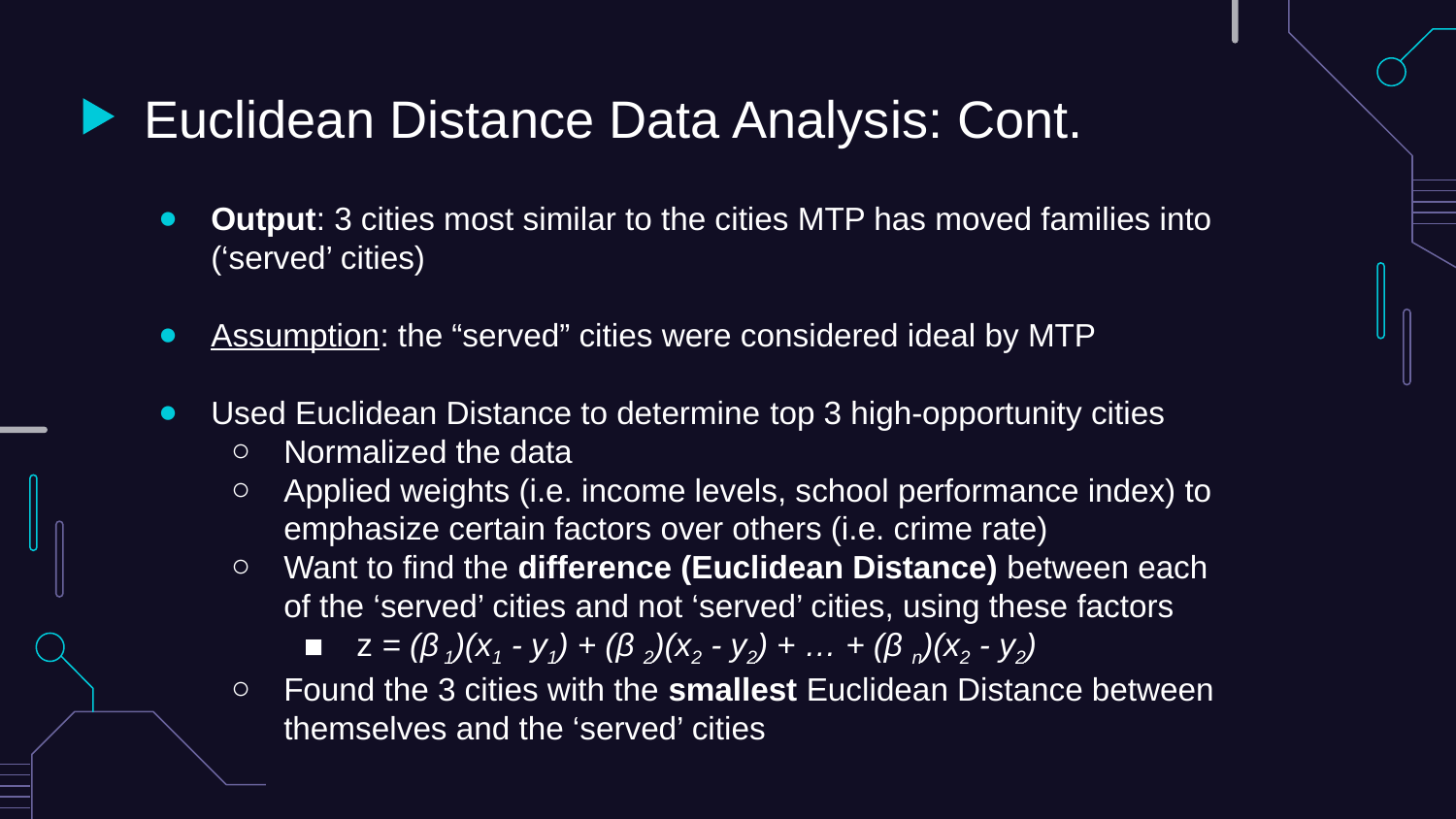

# Euclidean Distance Data Analysis: Cont.
Output: 3 cities most similar to the cities MTP has moved families into (‘served’ cities)

Assumption: the “served” cities were considered ideal by MTP

Used Euclidean Distance to determine top 3 high-opportunity cities
Normalized the data
Applied weights (i.e. income levels, school performance index) to emphasize certain factors over others (i.e. crime rate)
Want to find the difference (Euclidean Distance) between each of the ‘served’ cities and not ‘served’ cities, using these factors
z = (β 1)(x1 - y1) + (β 2)(x2 - y2) + … + (β n)(x2 - y2)
Found the 3 cities with the smallest Euclidean Distance between themselves and the ‘served’ cities